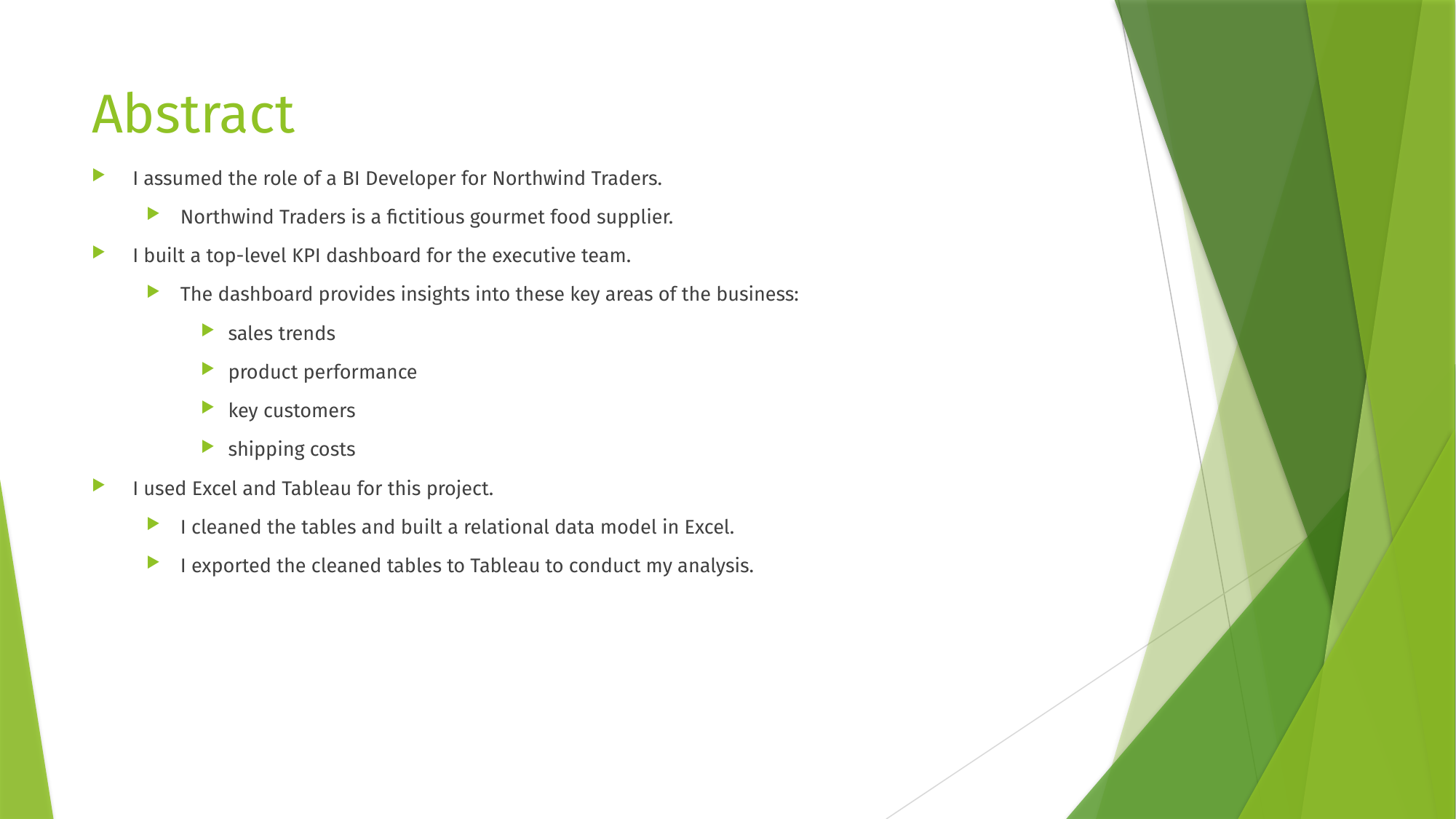

# Abstract
I assumed the role of a BI Developer for Northwind Traders.
Northwind Traders is a fictitious gourmet food supplier.
I built a top-level KPI dashboard for the executive team.
The dashboard provides insights into these key areas of the business:
sales trends
product performance
key customers
shipping costs
I used Excel and Tableau for this project.
I cleaned the tables and built a relational data model in Excel.
I exported the cleaned tables to Tableau to conduct my analysis.